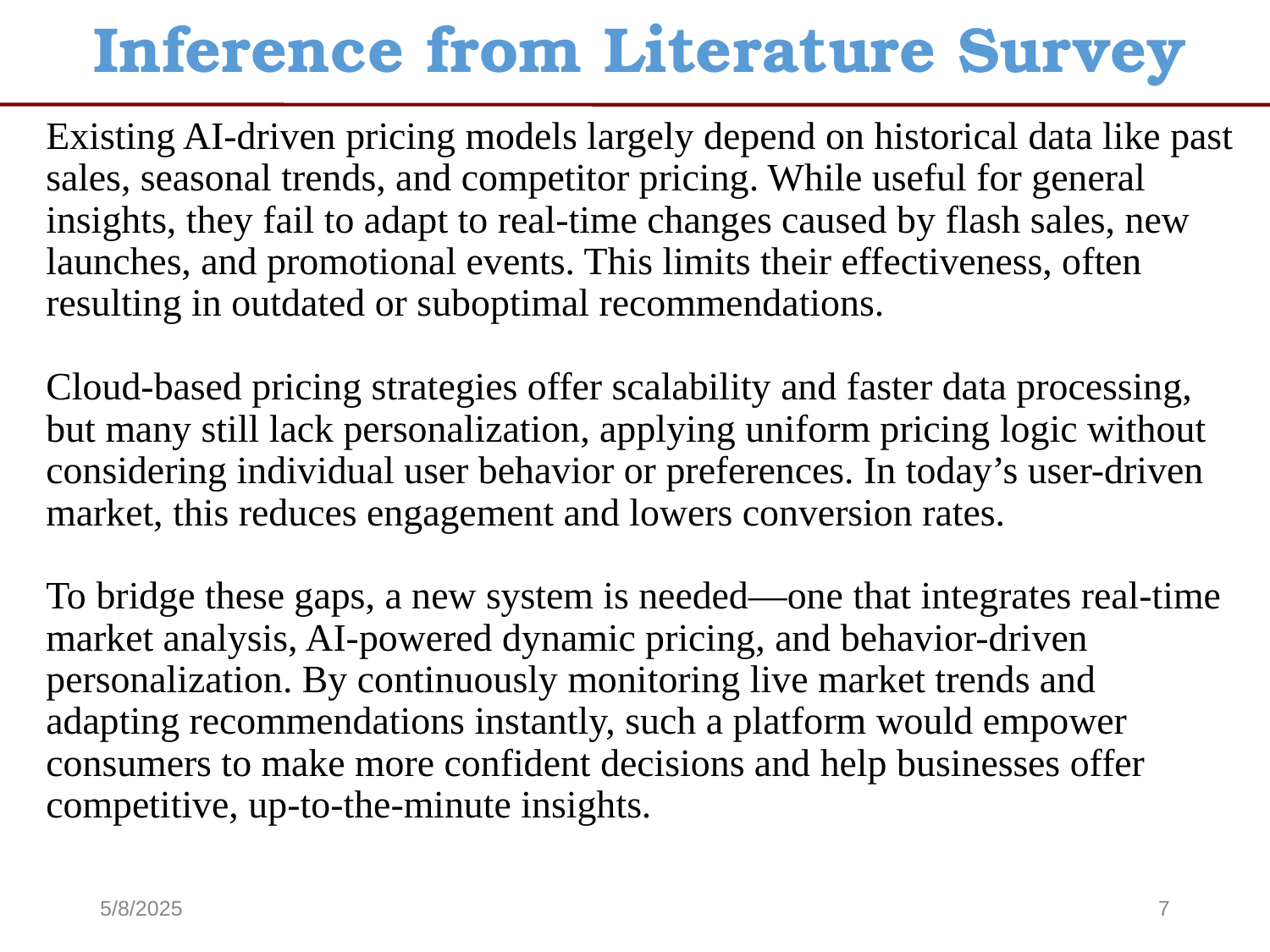

# Inference from Literature Survey
Existing AI-driven pricing models largely depend on historical data like past sales, seasonal trends, and competitor pricing. While useful for general insights, they fail to adapt to real-time changes caused by flash sales, new launches, and promotional events. This limits their effectiveness, often resulting in outdated or suboptimal recommendations.

Cloud-based pricing strategies offer scalability and faster data processing, but many still lack personalization, applying uniform pricing logic without considering individual user behavior or preferences. In today’s user-driven market, this reduces engagement and lowers conversion rates.

To bridge these gaps, a new system is needed—one that integrates real-time market analysis, AI-powered dynamic pricing, and behavior-driven personalization. By continuously monitoring live market trends and adapting recommendations instantly, such a platform would empower consumers to make more confident decisions and help businesses offer competitive, up-to-the-minute insights.

5/8/2025
7